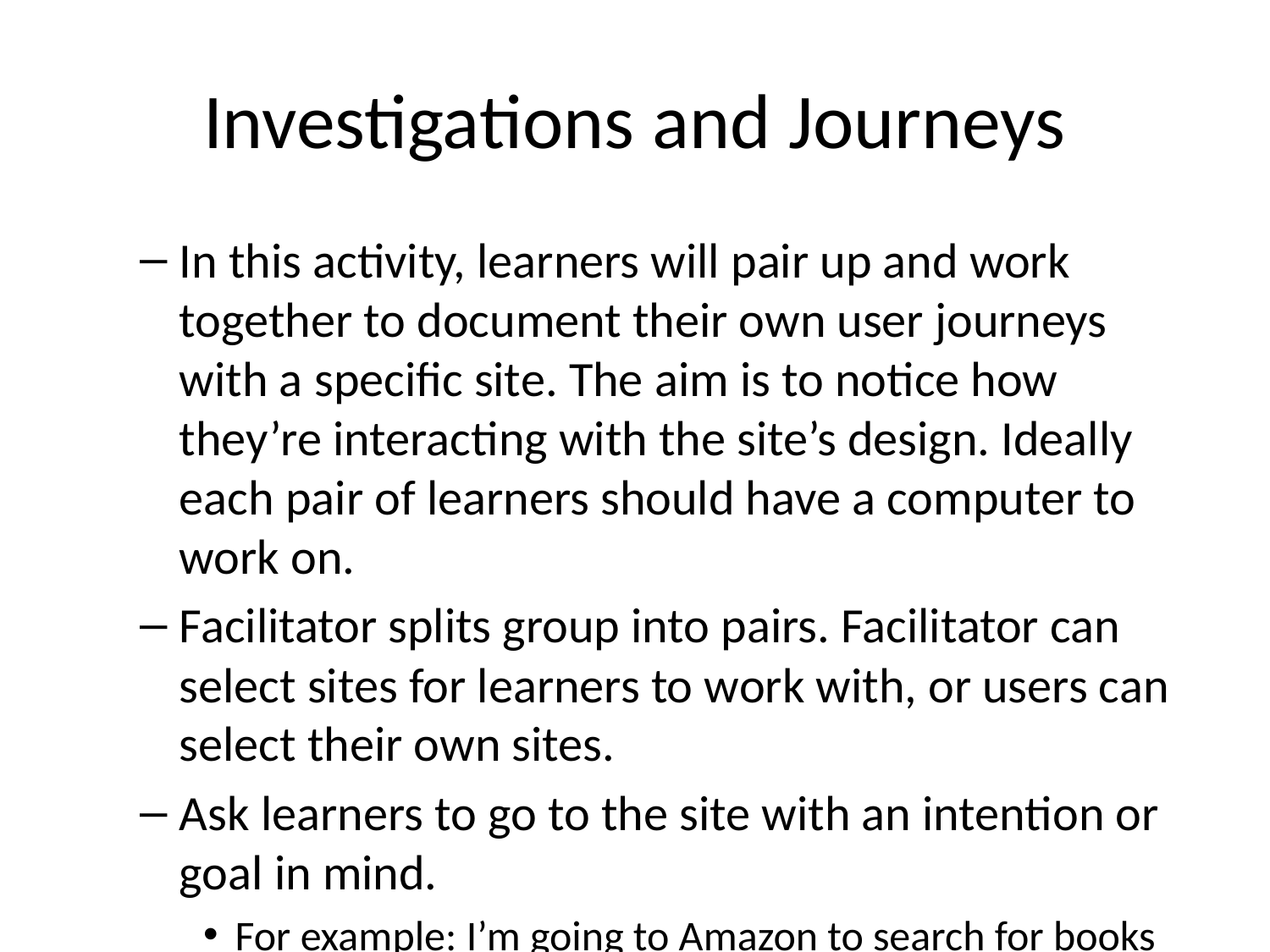

# Investigations and Journeys
In this activity, learners will pair up and work together to document their own user journeys with a specific site. The aim is to notice how they’re interacting with the site’s design. Ideally each pair of learners should have a computer to work on.
Facilitator splits group into pairs. Facilitator can select sites for learners to work with, or users can select their own sites.
Ask learners to go to the site with an intention or goal in mind.
For example: I’m going to Amazon to search for books about kittens; I’m going to look for an intro html lesson on YouTube.
One person in the pair is the user who is navigating around the site, and talking out loud/telling the story of what they are doing “ie. I am going to type ‘kittens’ into the search bar” or “I’m going to scroll down and read these comments”
The other member of the pair is listening to/documenting the user journey. The listener should notice and/or take notes about the user’s experience.
For example, the listener should document:
What is the user’s plan or goal in using the site?
What’s the first thing they see on the site? What pops up?
What do they click on?
Do they look/watch/listen to content they weren’t looking for (ads, suggested videos or items, etc)
Why did this happen?
How does the site feel? cold, friendly, fancy, sleek, etc
What annoyed them? What was fun?
Did they stick to their original goal for the session, or did they get sidetracked?
What did they spend the most time doing on the site?
Each learner should take about 5-7 minutes browsing a site as a user, and 5-7 minutes documenting their partner’s experience as the listener/note taker.
Tip! Offline version of above activity: Facilitators could print out a web page for learners to mark up. Both an internal page and the site’s home page could be provided (in order to investigate whether the internal page effectively helps a user navigate the rest of the site). As a follow-on, learners could use a blank sheet of paper to create a prototype of a web page that effectively addresses any issues they see in the handouts provided.